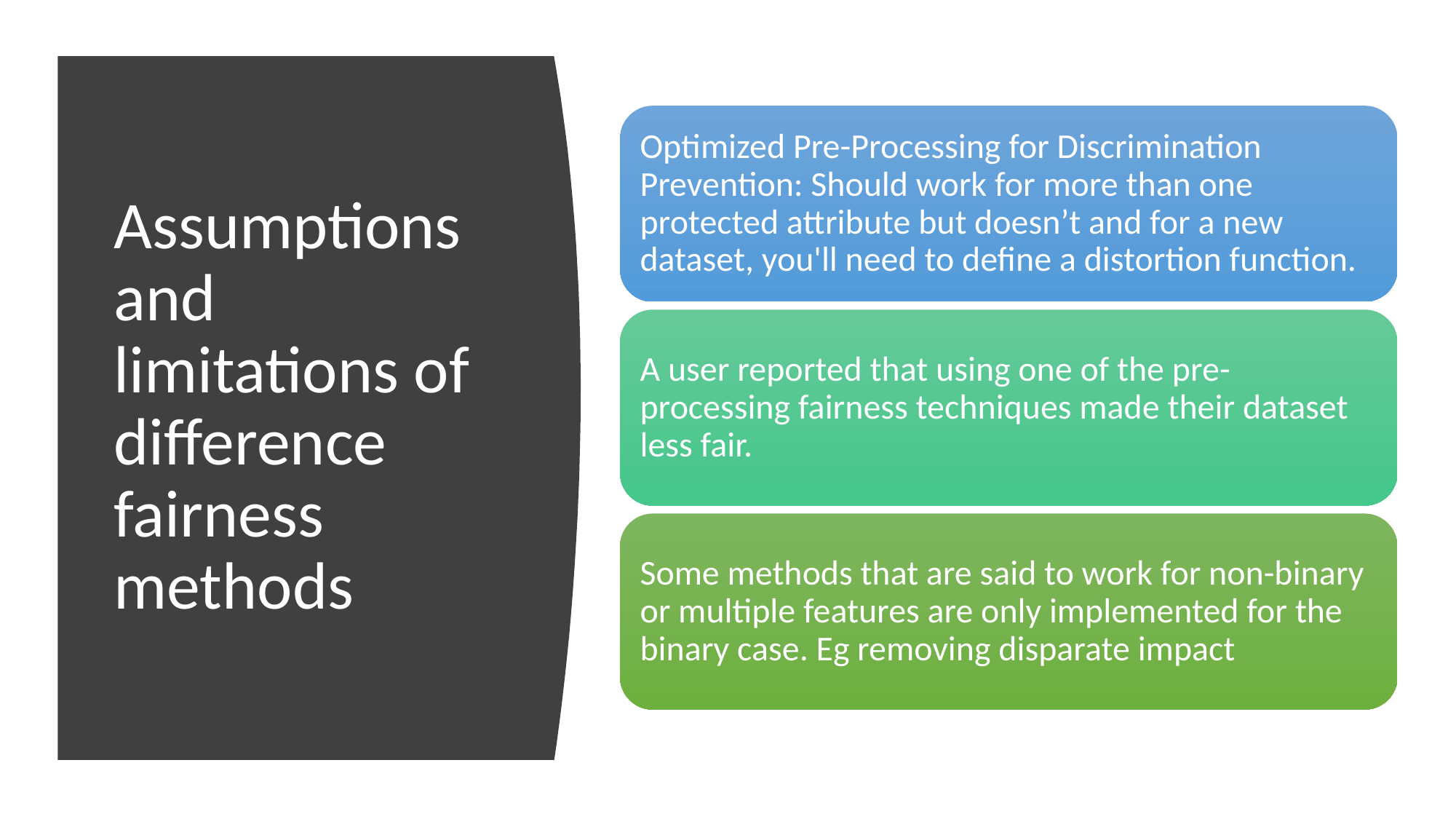

Optimized Pre-Processing for Discrimination Prevention: Should work for more than one protected attribute but doesn’t and for a new dataset, you'll need to define a distortion function.

A user reported that using one of the pre-processing fairness techniques made their dataset less fair.

Some methods that are said to work for non-binary or multiple features are only implemented for the binary case. Eg removing disparate impact
# Assumptions and limitations of difference fairness methods